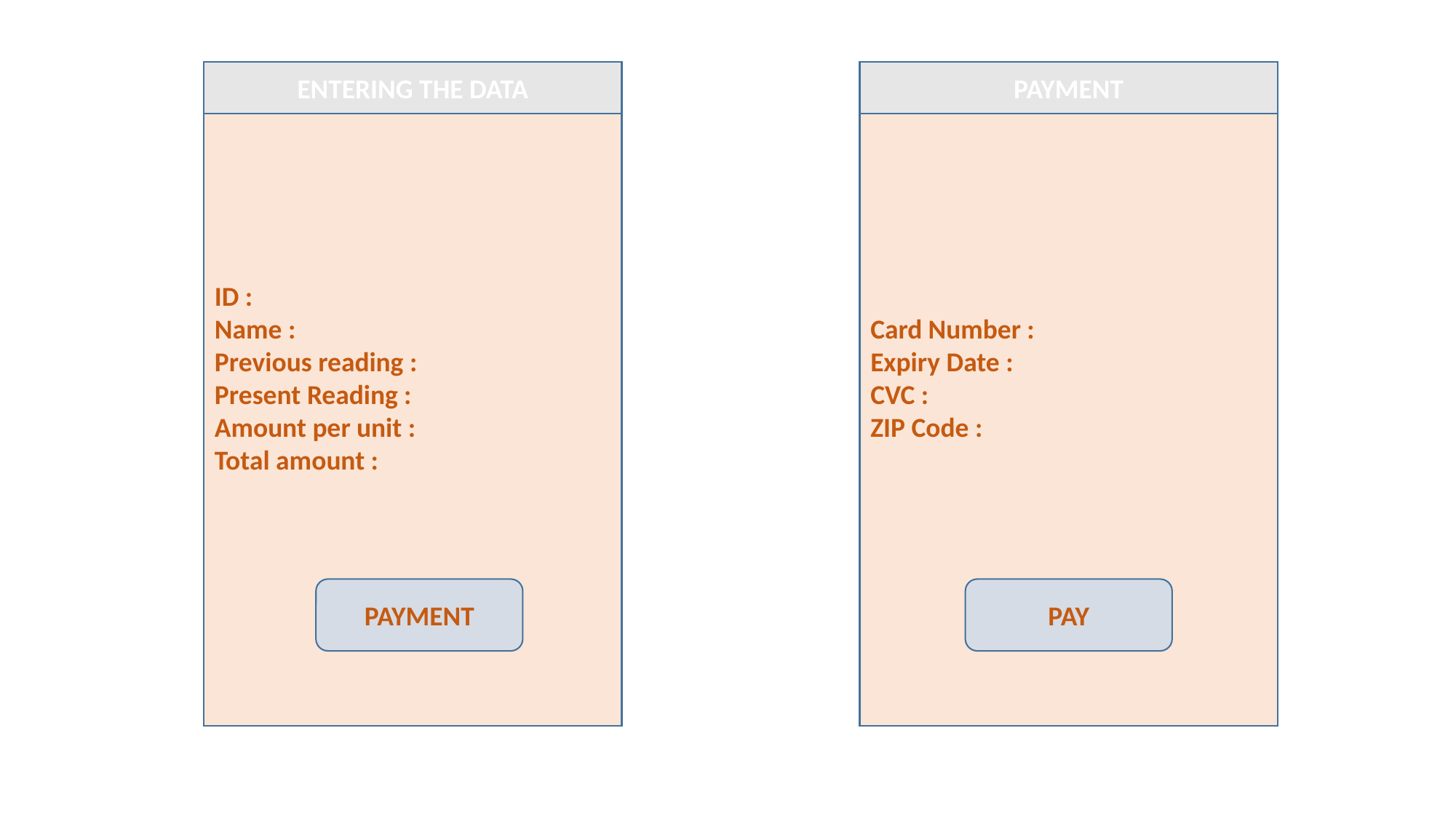

ID :
Name :
Previous reading :
Present Reading :
Amount per unit :
Total amount :

ENTERING THE DATA
Card Number :
Expiry Date :
CVC :
ZIP Code :

PAYMENT
PAYMENT
PAY